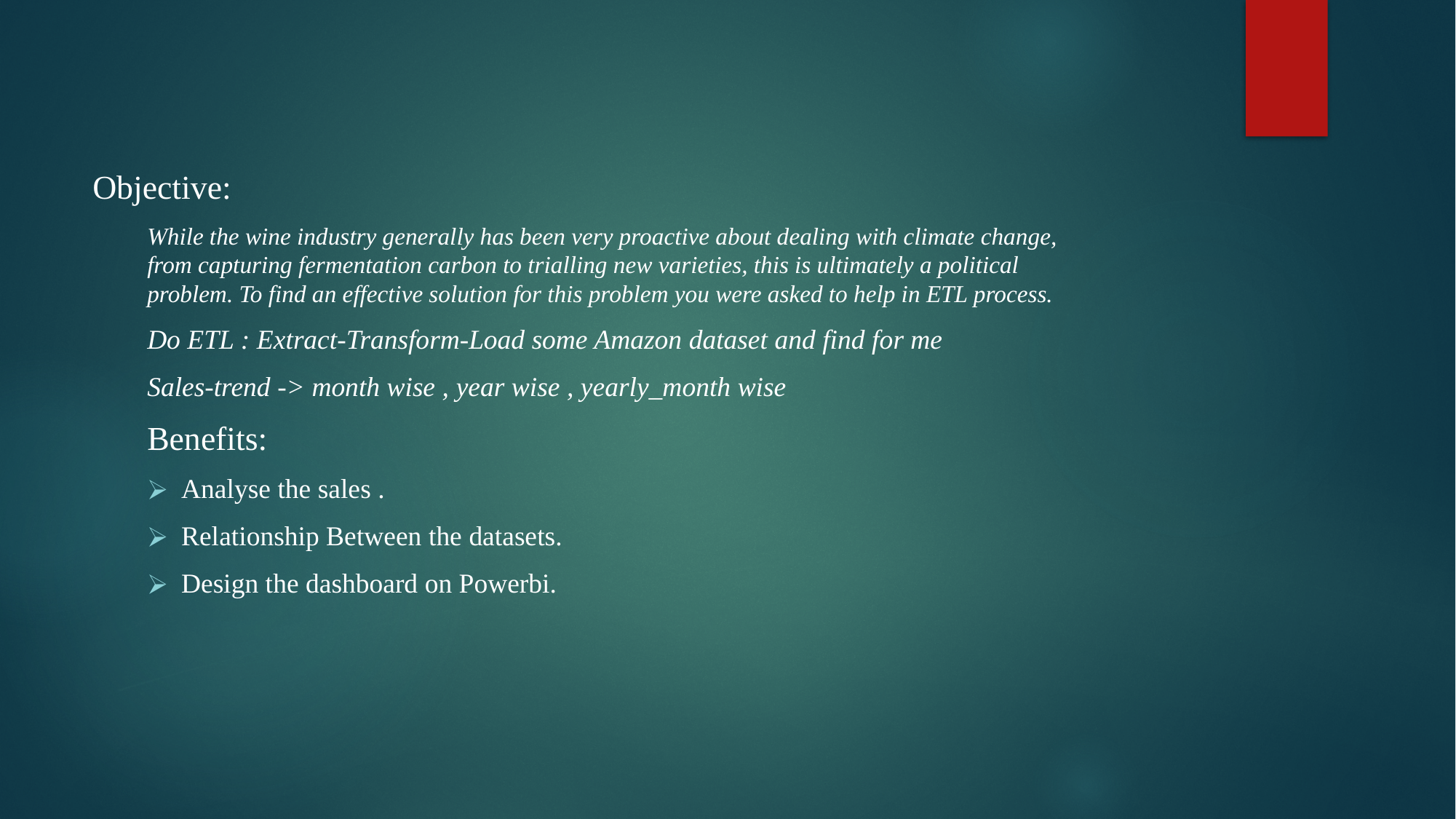

Objective:
While the wine industry generally has been very proactive about dealing with climate change, from capturing fermentation carbon to trialling new varieties, this is ultimately a political problem. To find an effective solution for this problem you were asked to help in ETL process.
Do ETL : Extract-Transform-Load some Amazon dataset and find for me
Sales-trend -> month wise , year wise , yearly_month wise
Benefits:
Analyse the sales .
Relationship Between the datasets.
Design the dashboard on Powerbi.